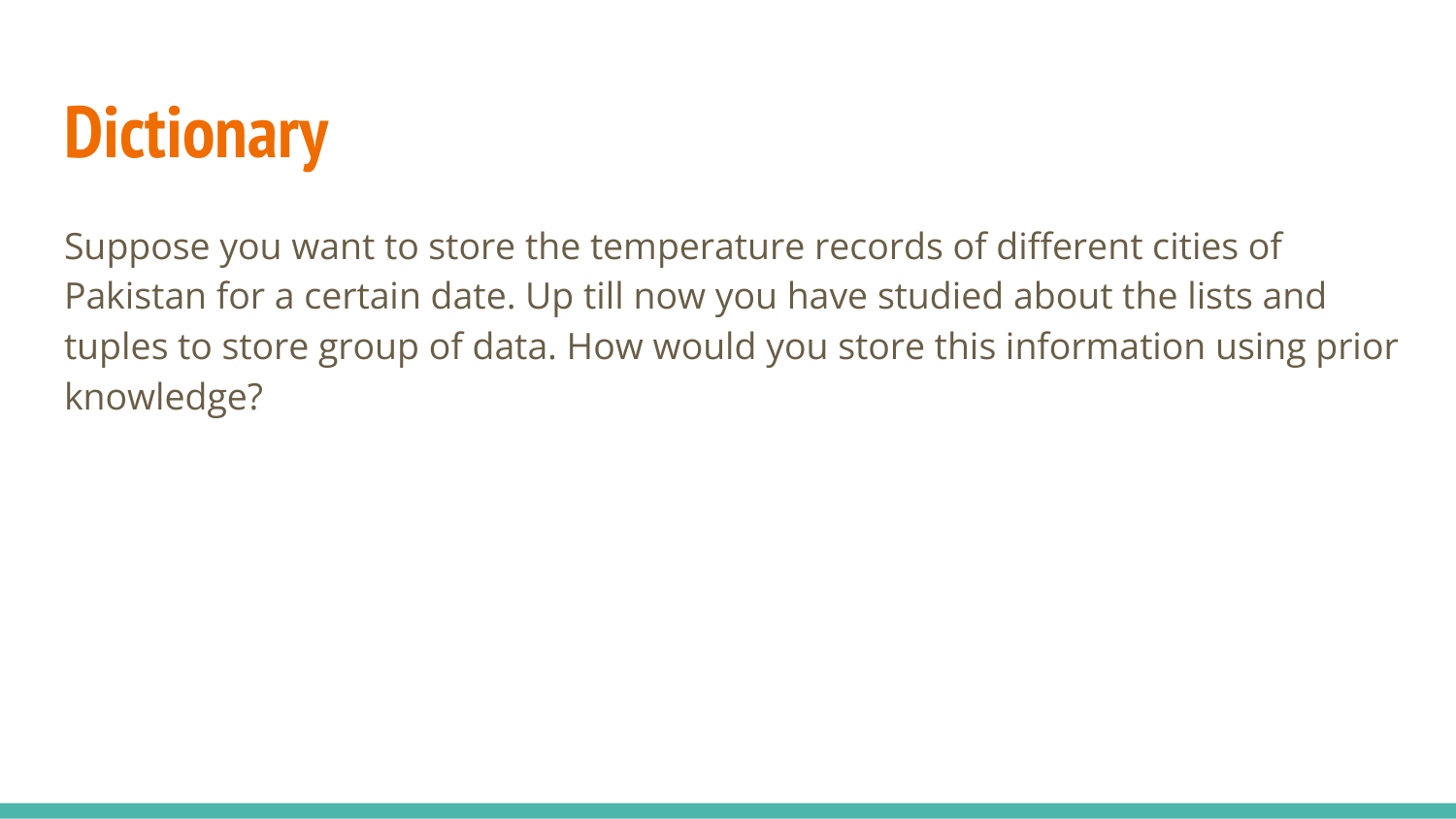

# Dictionary
Suppose you want to store the temperature records of different cities of Pakistan for a certain date. Up till now you have studied about the lists and tuples to store group of data. How would you store this information using prior knowledge?